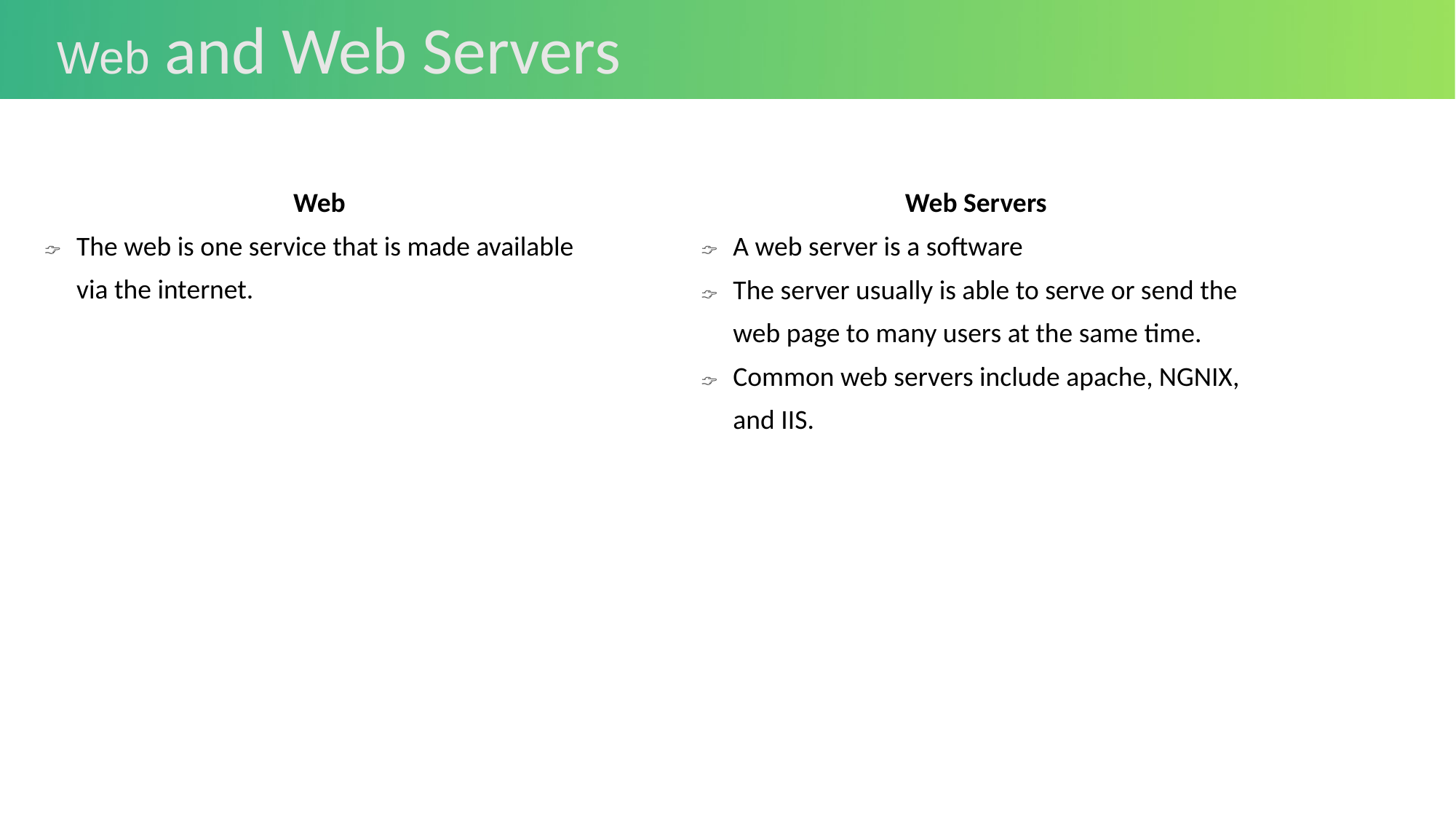

Web and Web Servers
Web
👉	The web is one service that is made available via the internet.
Web Servers
👉	A web server is a software
👉	The server usually is able to serve or send the web page to many users at the same time.
👉	Common web servers include apache, NGNIX, and IIS.